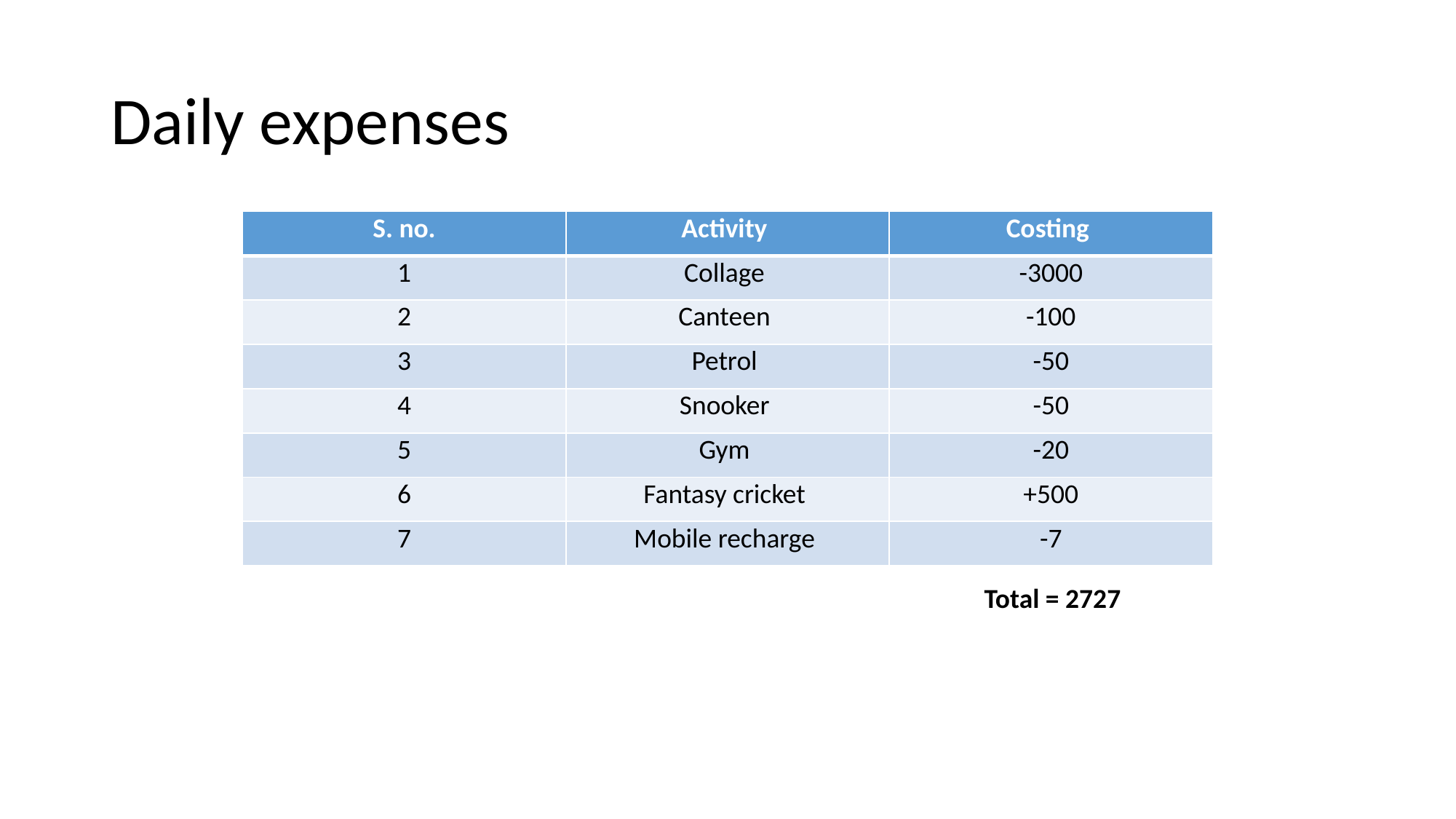

# Daily expenses
| S. no. | Activity | Costing |
| --- | --- | --- |
| 1 | Collage | -3000 |
| 2 | Canteen | -100 |
| 3 | Petrol | -50 |
| 4 | Snooker | -50 |
| 5 | Gym | -20 |
| 6 | Fantasy cricket | +500 |
| 7 | Mobile recharge | -7 |
Total = 2727